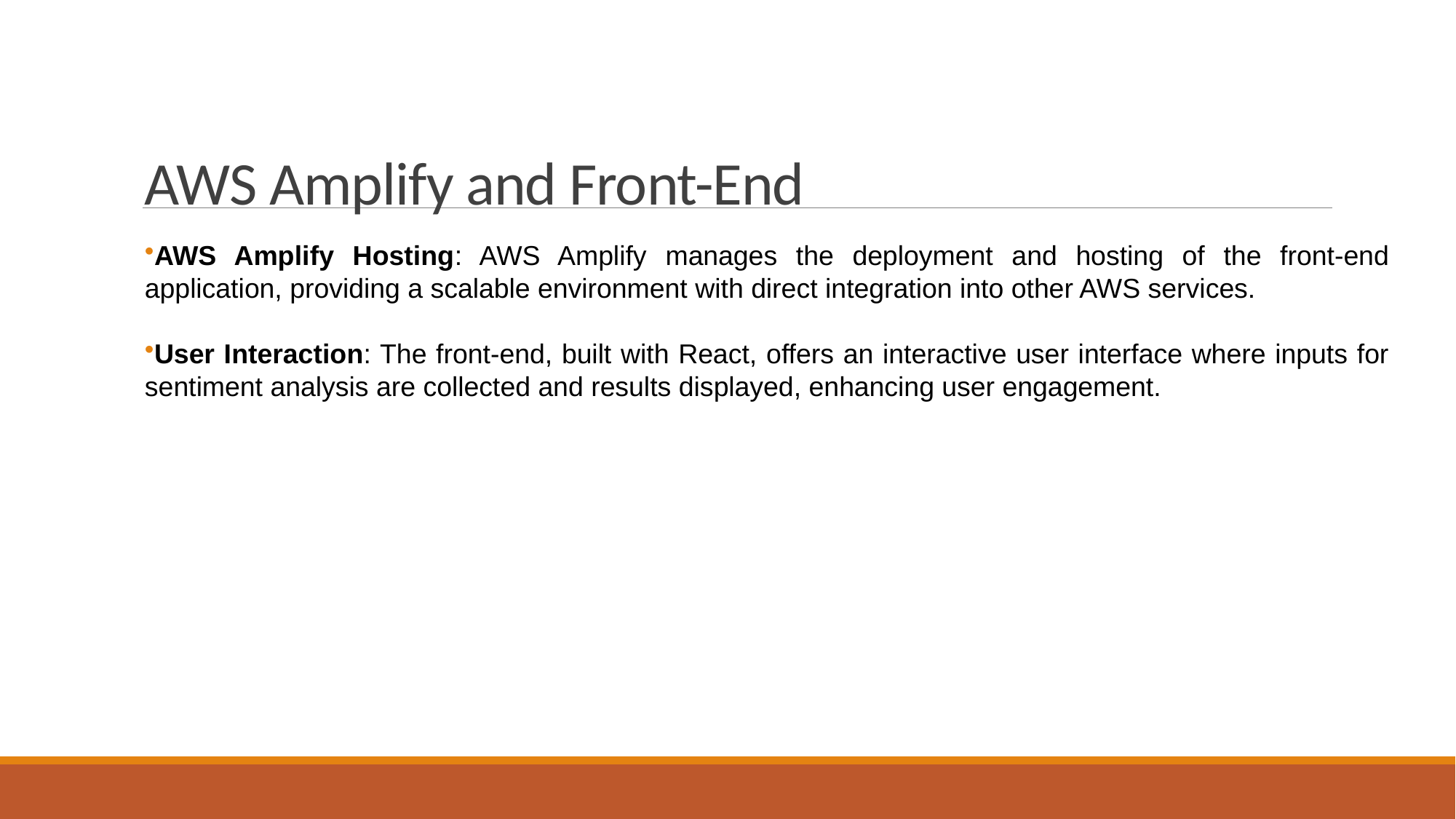

# AWS Amplify and Front-End
AWS Amplify Hosting: AWS Amplify manages the deployment and hosting of the front-end application, providing a scalable environment with direct integration into other AWS services.

User Interaction: The front-end, built with React, offers an interactive user interface where inputs for sentiment analysis are collected and results displayed, enhancing user engagement.